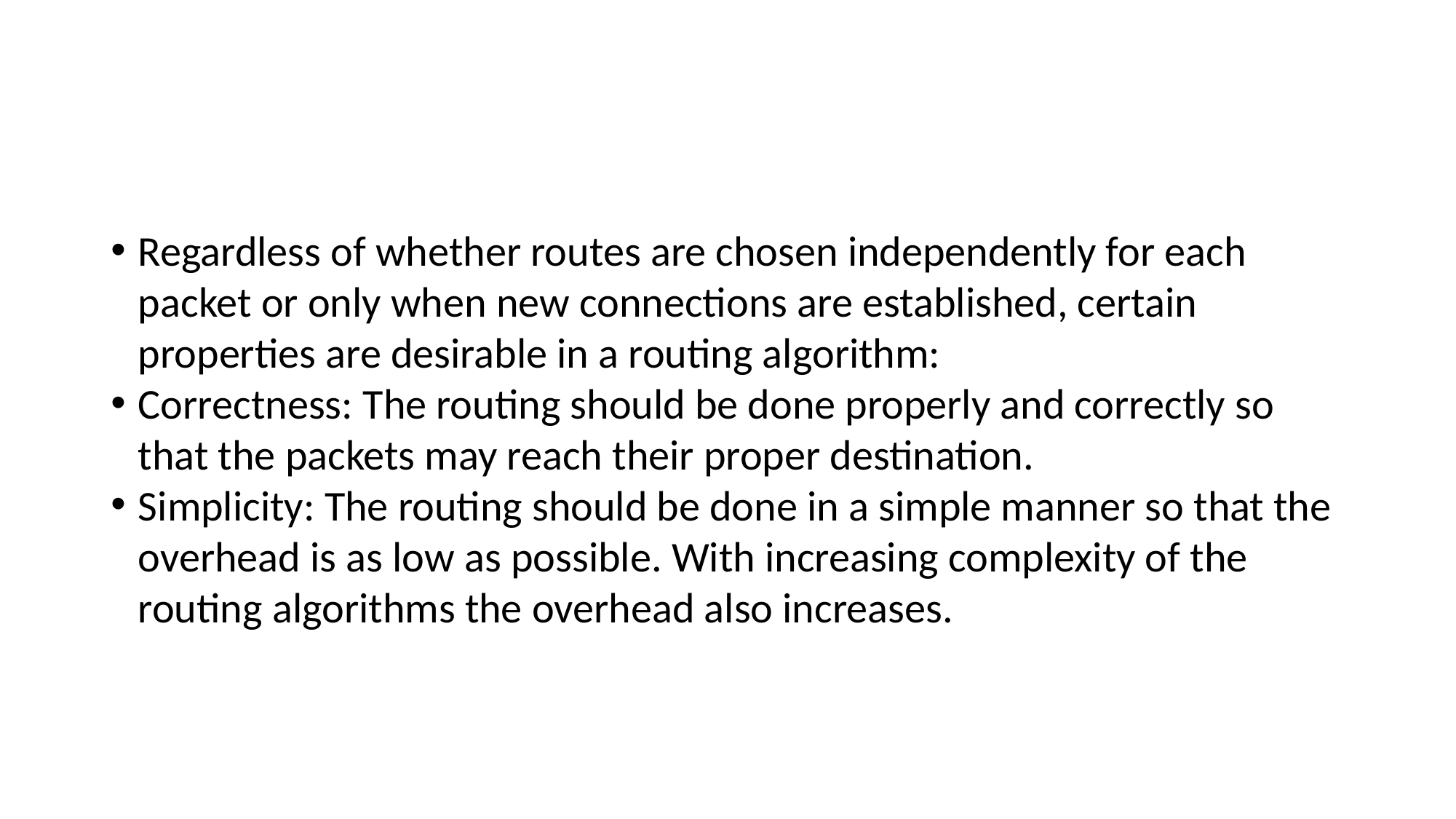

#
Regardless of whether routes are chosen independently for each packet or only when new connections are established, certain properties are desirable in a routing algorithm:
Correctness: The routing should be done properly and correctly so that the packets may reach their proper destination.
Simplicity: The routing should be done in a simple manner so that the overhead is as low as possible. With increasing complexity of the routing algorithms the overhead also increases.